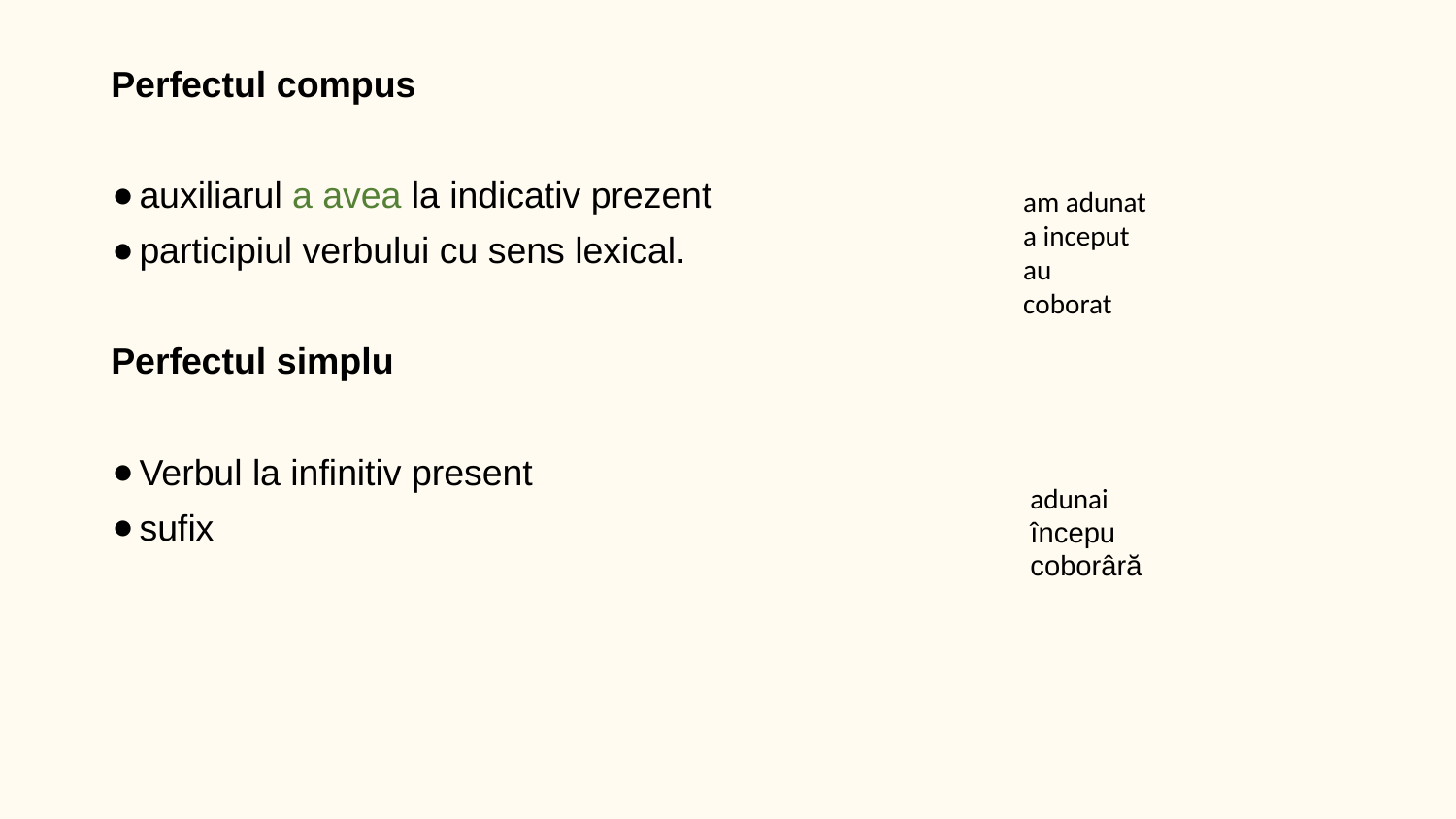

Perfectul compus

auxiliarul a avea la indicativ prezent
participiul verbului cu sens lexical.

Perfectul simplu

Verbul la infinitiv present
sufix

am adunat
a inceput
au coborat
adunai
începu
coborâră